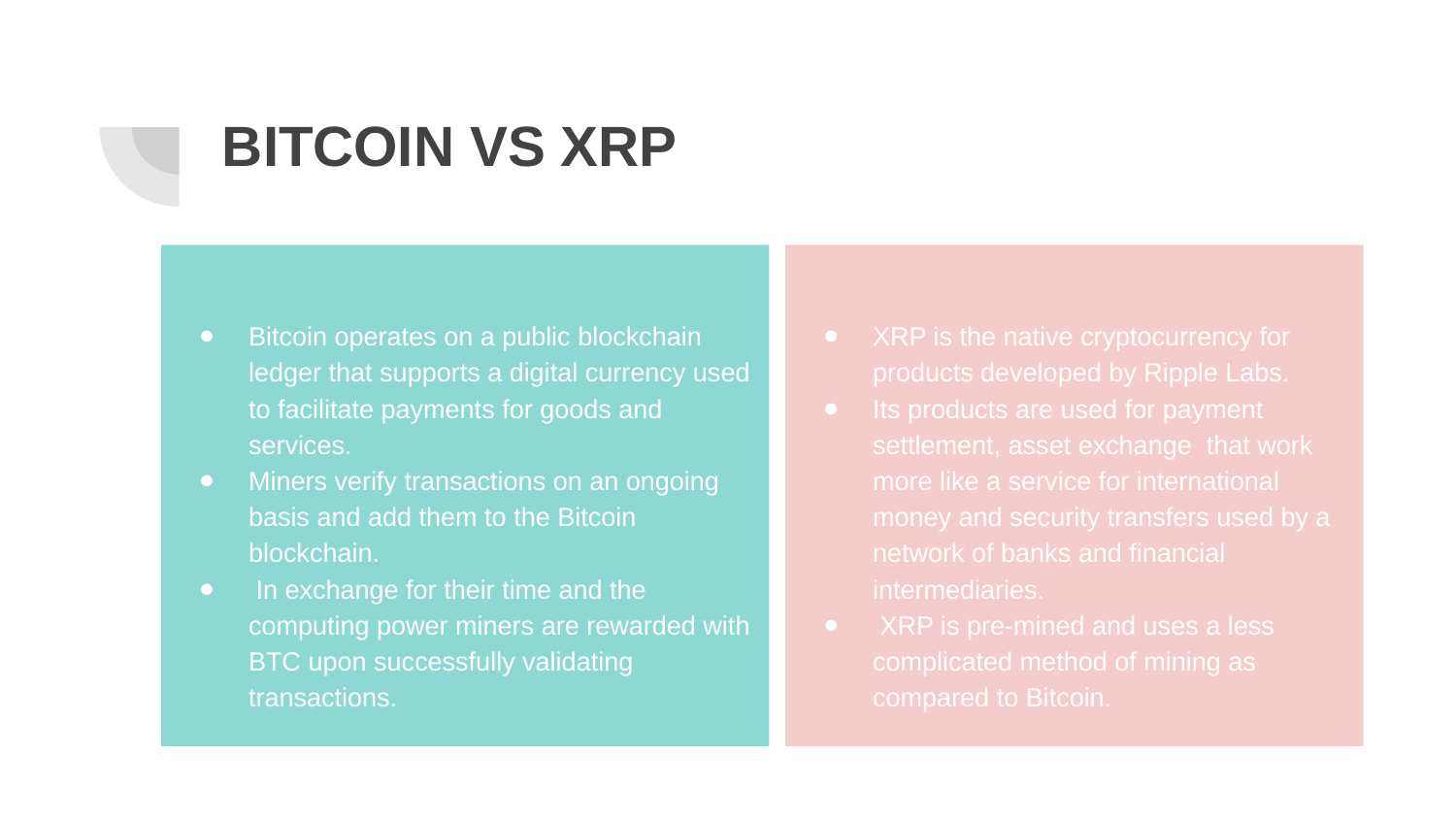

# BITCOIN VS XRP

Bitcoin operates on a public blockchain ledger that supports a digital currency used to facilitate payments for goods and services.
Miners verify transactions on an ongoing basis and add them to the Bitcoin blockchain.
 In exchange for their time and the computing power miners are rewarded with BTC upon successfully validating transactions.

XRP is the native cryptocurrency for products developed by Ripple Labs.
Its products are used for payment settlement, asset exchange  that work more like a service for international money and security transfers used by a network of banks and financial intermediaries.
 XRP is pre-mined and uses a less complicated method of mining as compared to Bitcoin.